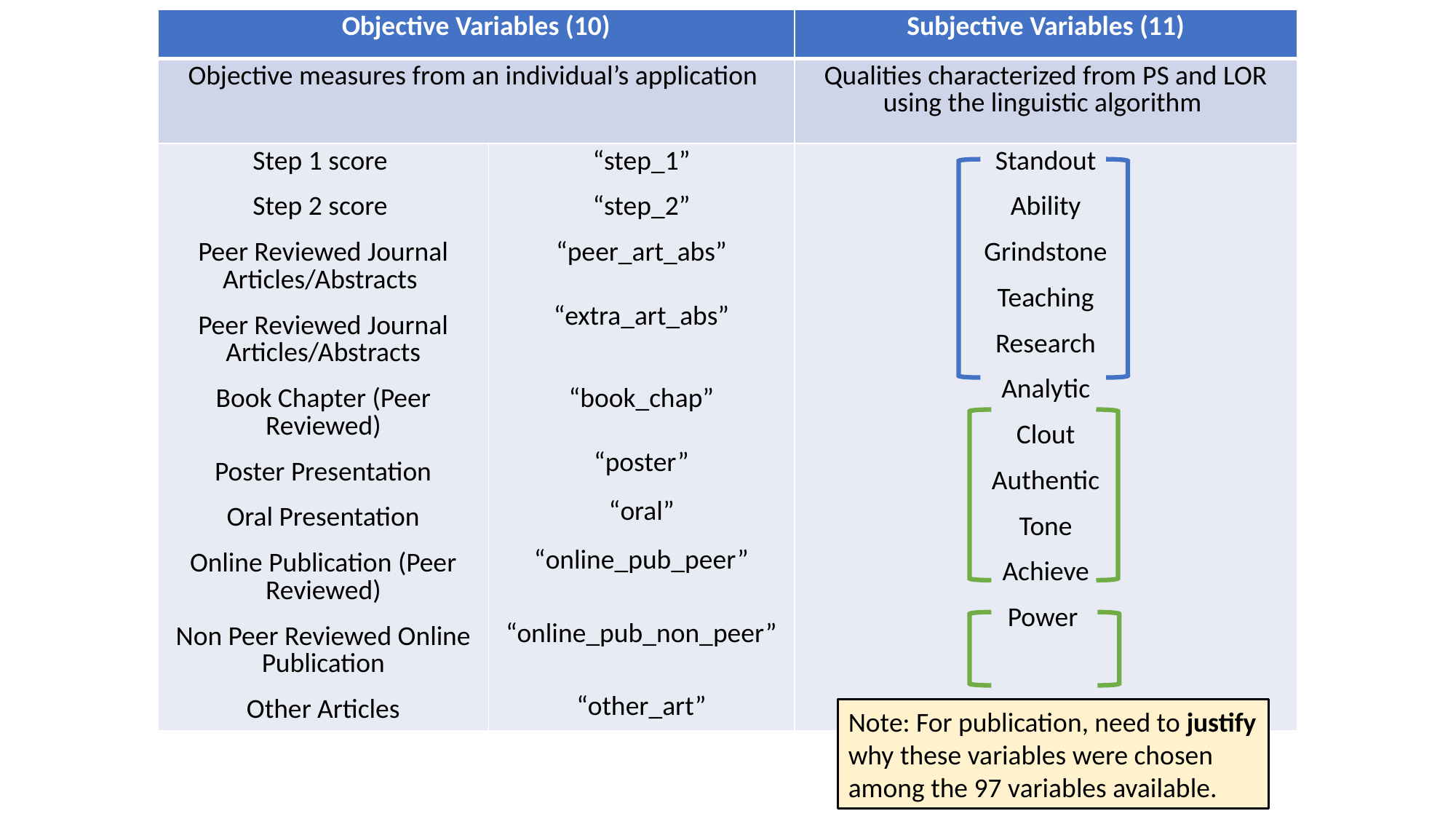

| Objective Variables (10) |  | Subjective Variables (11) |
| --- | --- | --- |
| Objective measures from an individual’s application |  | Qualities characterized from PS and LOR using the linguistic algorithm |
| Step 1 score Step 2 score Peer Reviewed Journal Articles/Abstracts Peer Reviewed Journal Articles/Abstracts Book Chapter (Peer Reviewed) Poster Presentation Oral Presentation Online Publication (Peer Reviewed) Non Peer Reviewed Online Publication Other Articles | “step\_1” “step\_2” “peer\_art\_abs” “extra\_art\_abs” “book\_chap” “poster” “oral” “online\_pub\_peer” “online\_pub\_non\_peer” “other\_art” | Standout Ability Grindstone Teaching Research Analytic Clout Authentic Tone Achieve Power |

Note: For publication, need to justify why these variables were chosen among the 97 variables available.